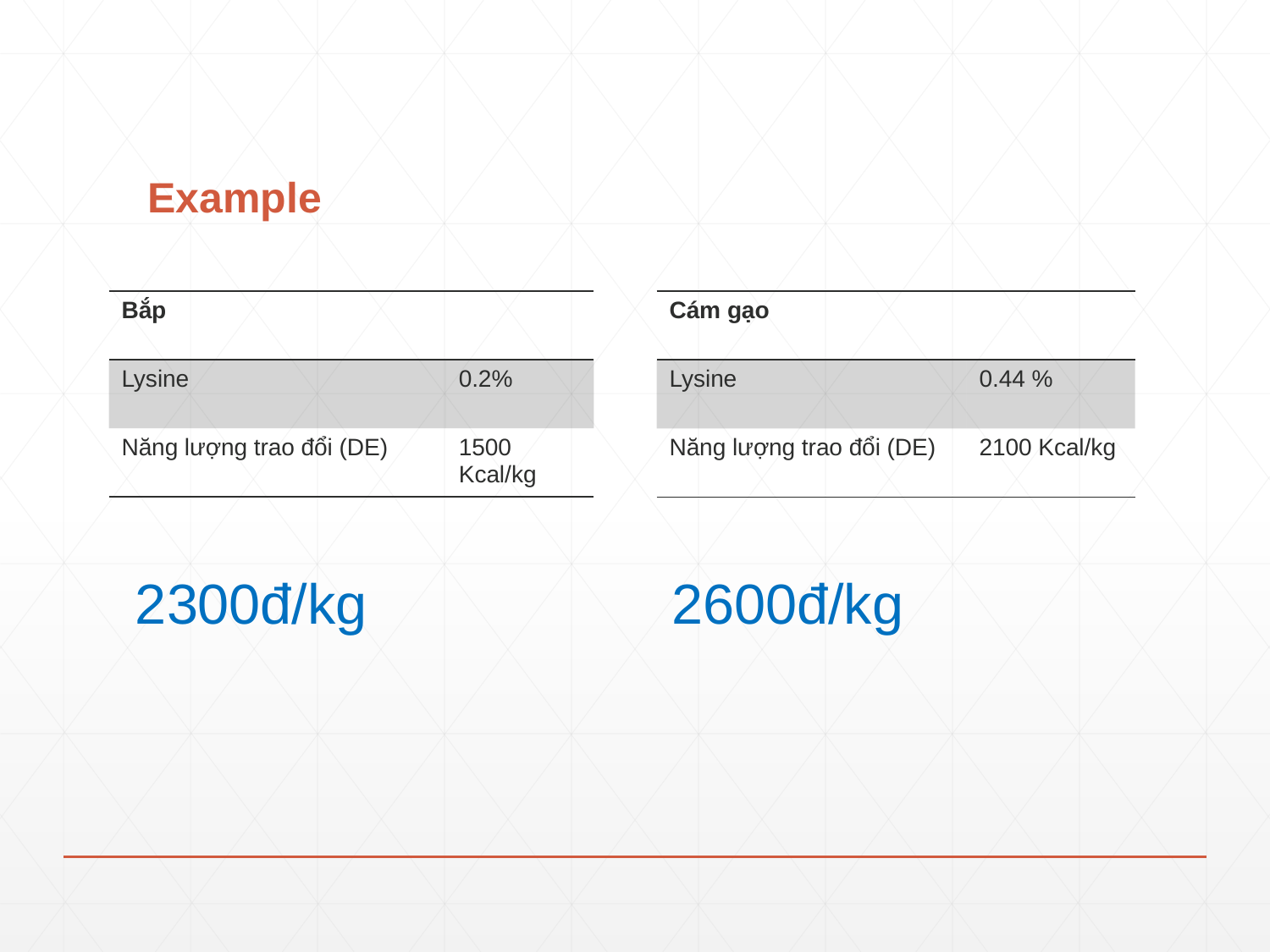

# Example
| Bắp |  |
| --- | --- |
| Lysine | 0.2% |
| Năng lượng trao đổi (DE) | 1500 Kcal/kg |
| Cám gạo |  |
| --- | --- |
| Lysine | 0.44 % |
| Năng lượng trao đổi (DE) | 2100 Kcal/kg |
2600đ/kg
2300đ/kg